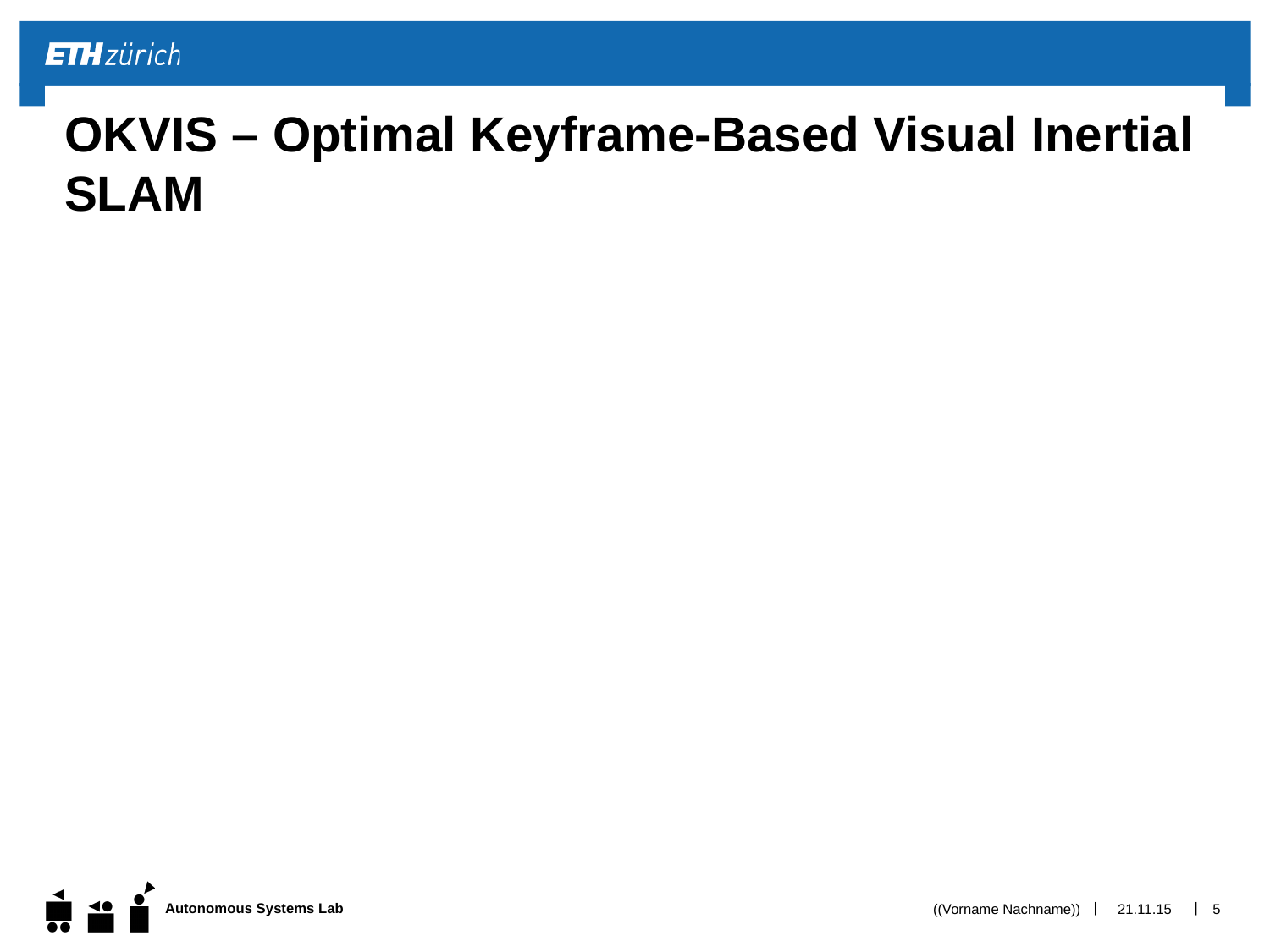

# OKVIS – Optimal Keyframe-Based Visual Inertial SLAM

((Vorname Nachname))
21.11.15
5